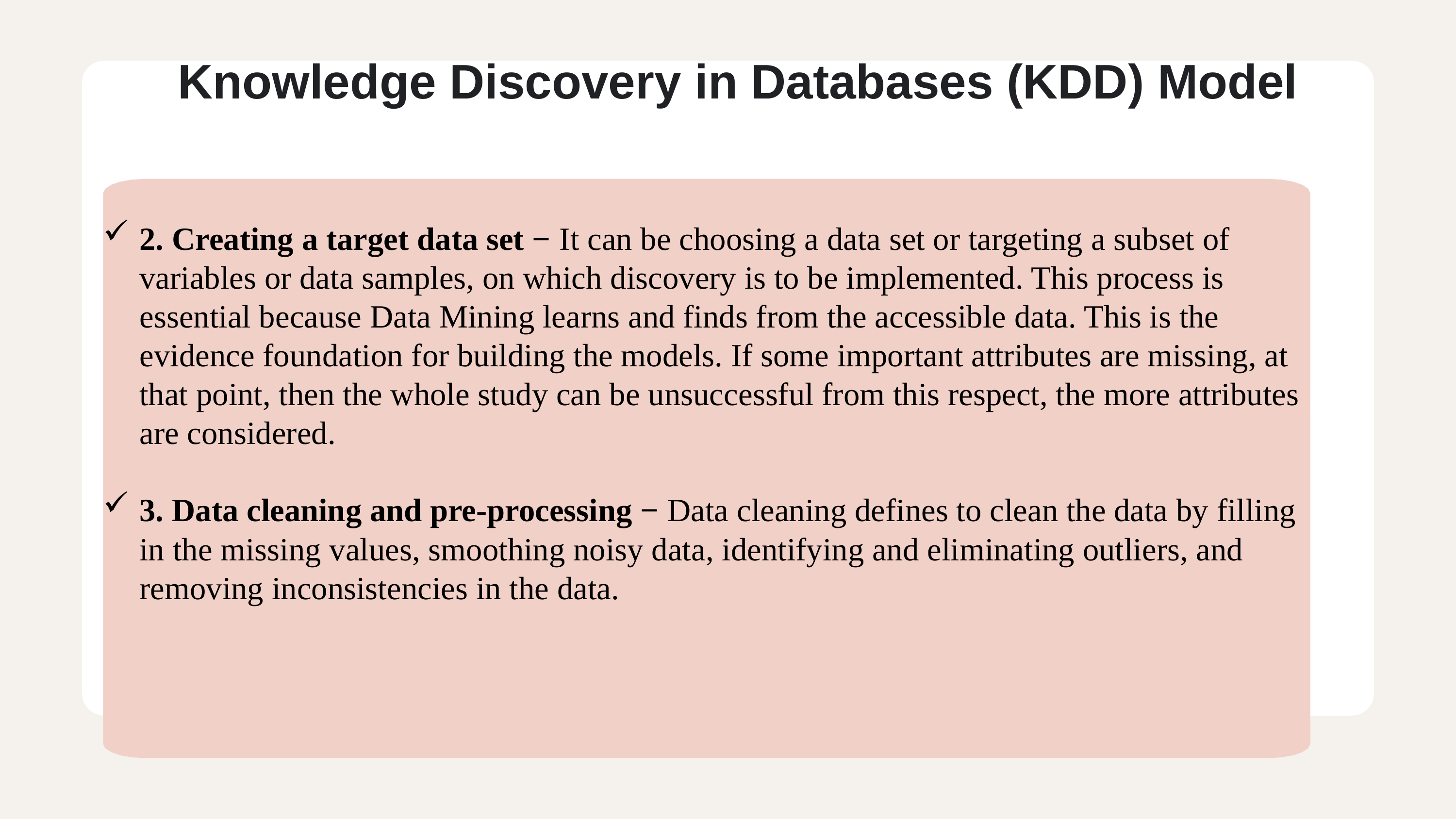

# Knowledge Discovery in Databases (KDD) Model

2. Creating a target data set − It can be choosing a data set or targeting a subset of variables or data samples, on which discovery is to be implemented. This process is essential because Data Mining learns and finds from the accessible data. This is the evidence foundation for building the models. If some important attributes are missing, at that point, then the whole study can be unsuccessful from this respect, the more attributes are considered.

3. Data cleaning and pre-processing − Data cleaning defines to clean the data by filling in the missing values, smoothing noisy data, identifying and eliminating outliers, and removing inconsistencies in the data.